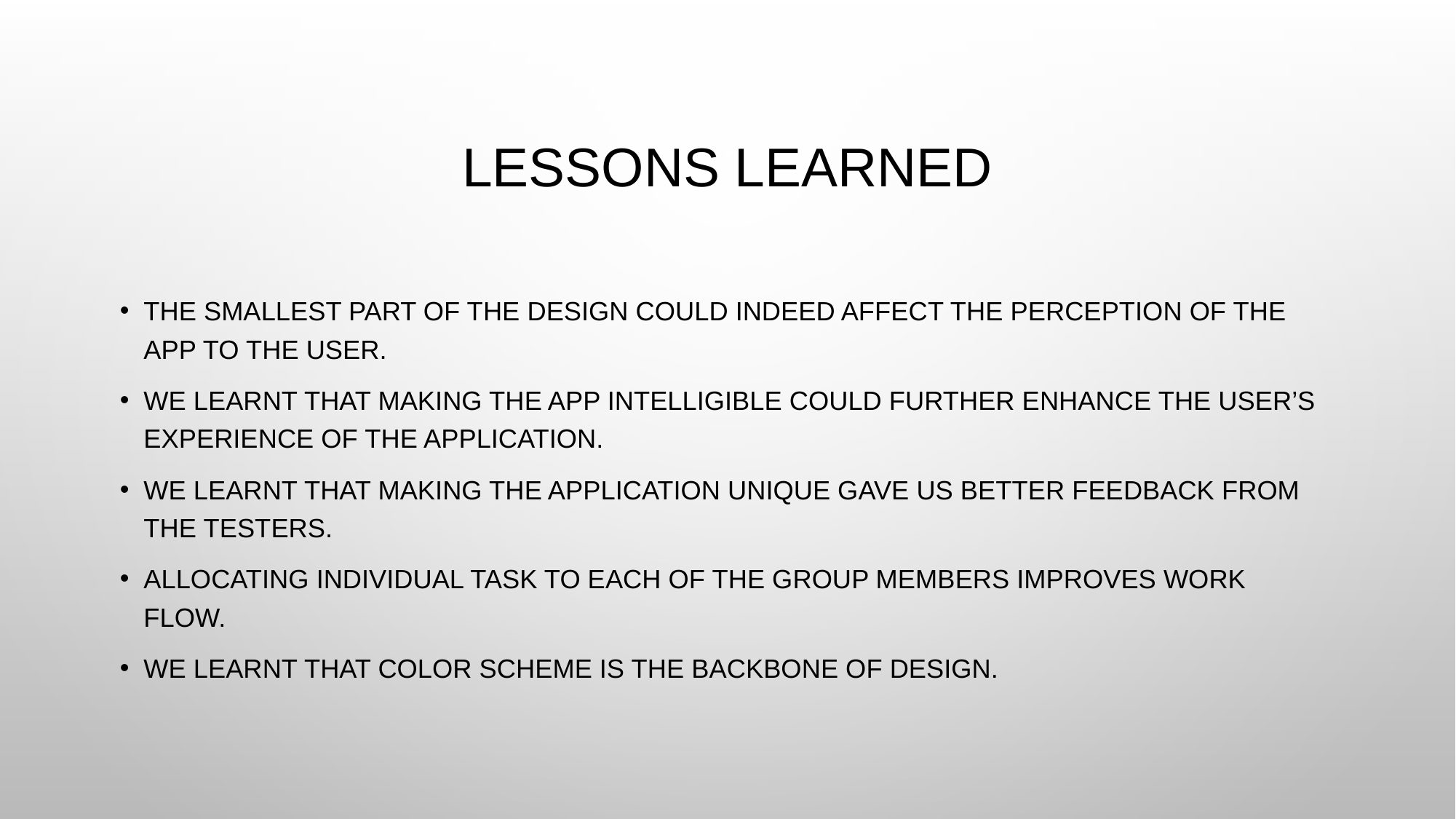

# Lessons learned
The smallest part of the design could indeed affect the perception of the app to the user.
We learnt that making the app intelligible could further enhance the user’s experience of the application.
We learnt that making the application unique gave us better feedback from the testers.
Allocating individual task to each of the group members improves work flow.
We learnt that color scheme is the backbone of design.